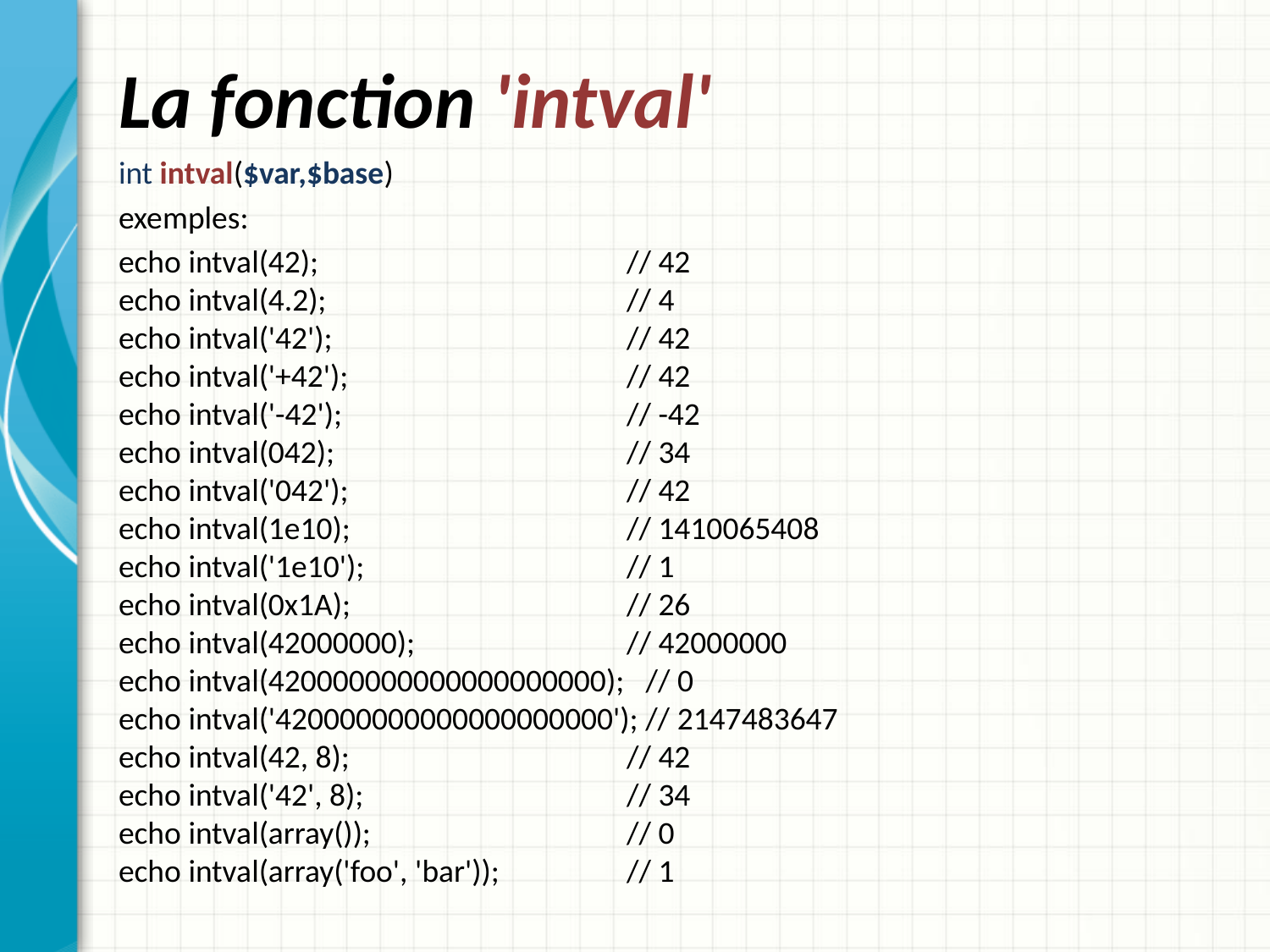

# La fonction 'intval'
int intval($var,$base)
exemples:
echo intval(42);                      		// 42
echo intval(4.2);                    	 	// 4
echo intval('42');                    		// 42
echo intval('+42');                   		// 42
echo intval('-42');                   		// -42
echo intval(042);                     		// 34
echo intval('042');                   		// 42
echo intval(1e10);                    		// 1410065408
echo intval('1e10');                  		// 1
echo intval(0x1A);                    		// 26
echo intval(42000000);                	// 42000000
echo intval(420000000000000000000);   // 0
echo intval('420000000000000000000'); // 2147483647
echo intval(42, 8);                   		// 42
echo intval('42', 8);                 		// 34
echo intval(array());                 		// 0
echo intval(array('foo', 'bar'));     	// 1